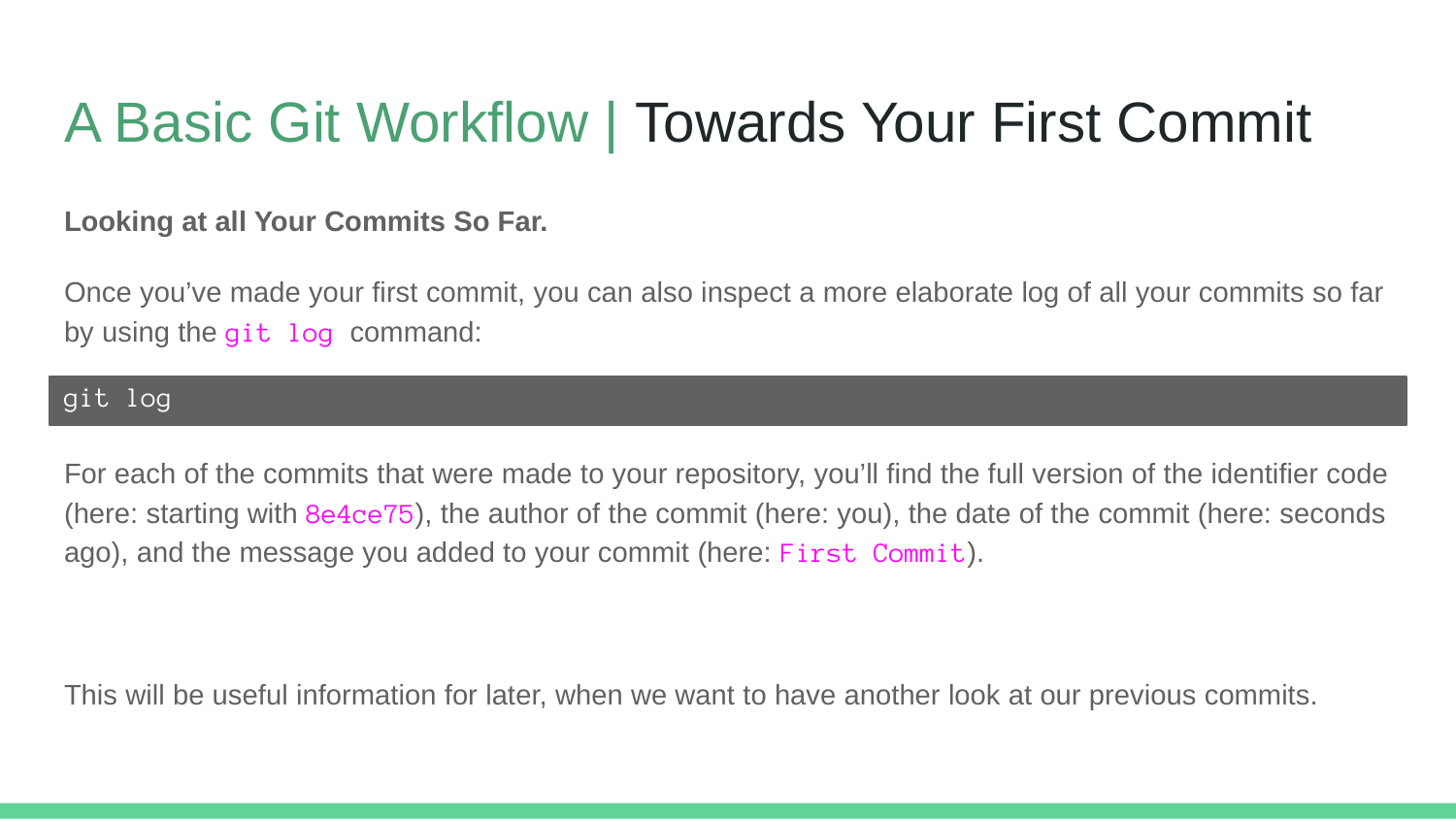

# A Basic Git Workflow | Towards Your First Commit
Looking at all Your Commits So Far.
Once you’ve made your first commit, you can also inspect a more elaborate log of all your commits so far by using the git log command:

For each of the commits that were made to your repository, you’ll find the full version of the identifier code (here: starting with 8e4ce75), the author of the commit (here: you), the date of the commit (here: seconds ago), and the message you added to your commit (here: First Commit).

This will be useful information for later, when we want to have another look at our previous commits.

git log